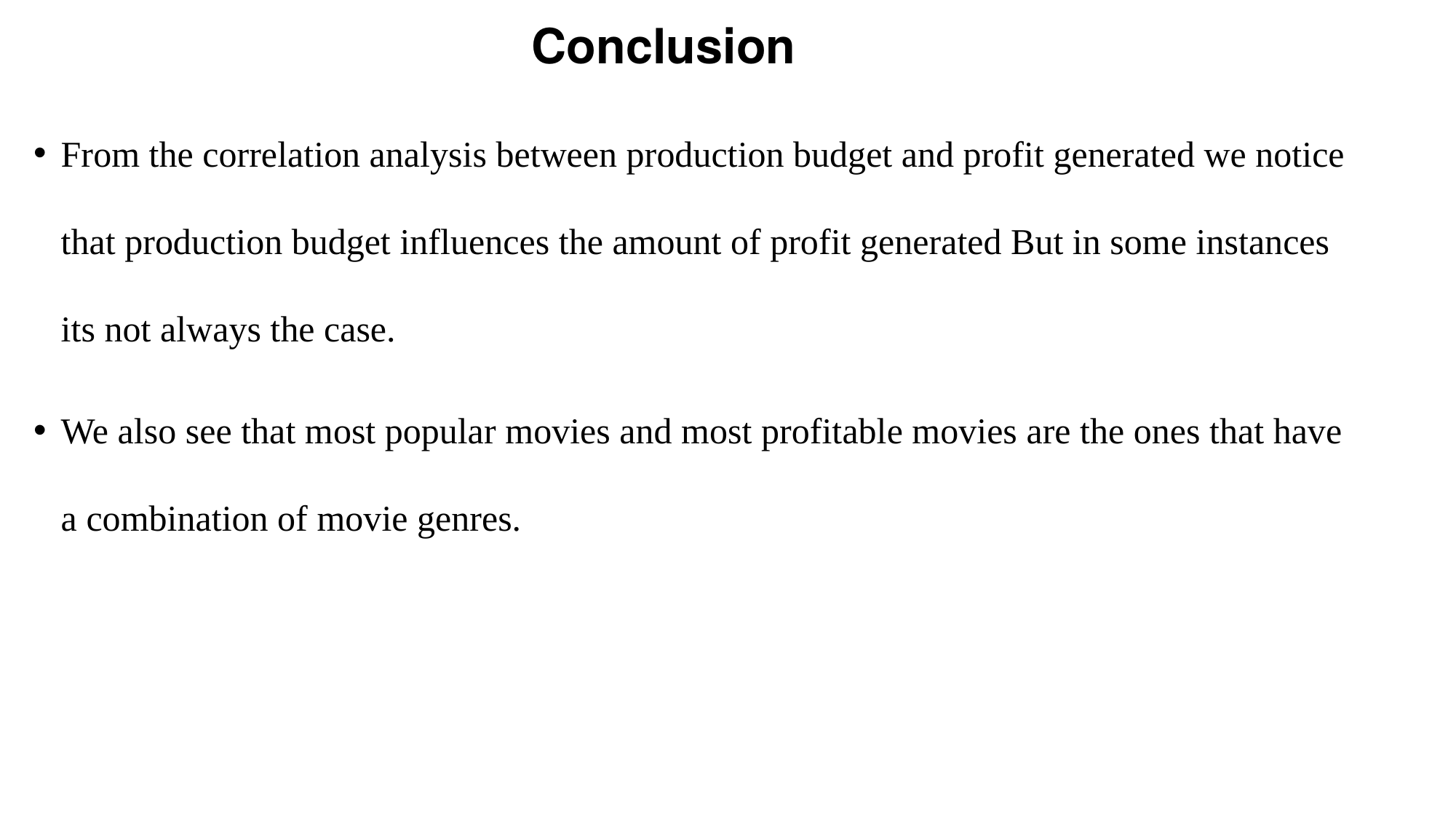

# Conclusion
From the correlation analysis between production budget and profit generated we notice that production budget influences the amount of profit generated But in some instances its not always the case.
We also see that most popular movies and most profitable movies are the ones that have a combination of movie genres.